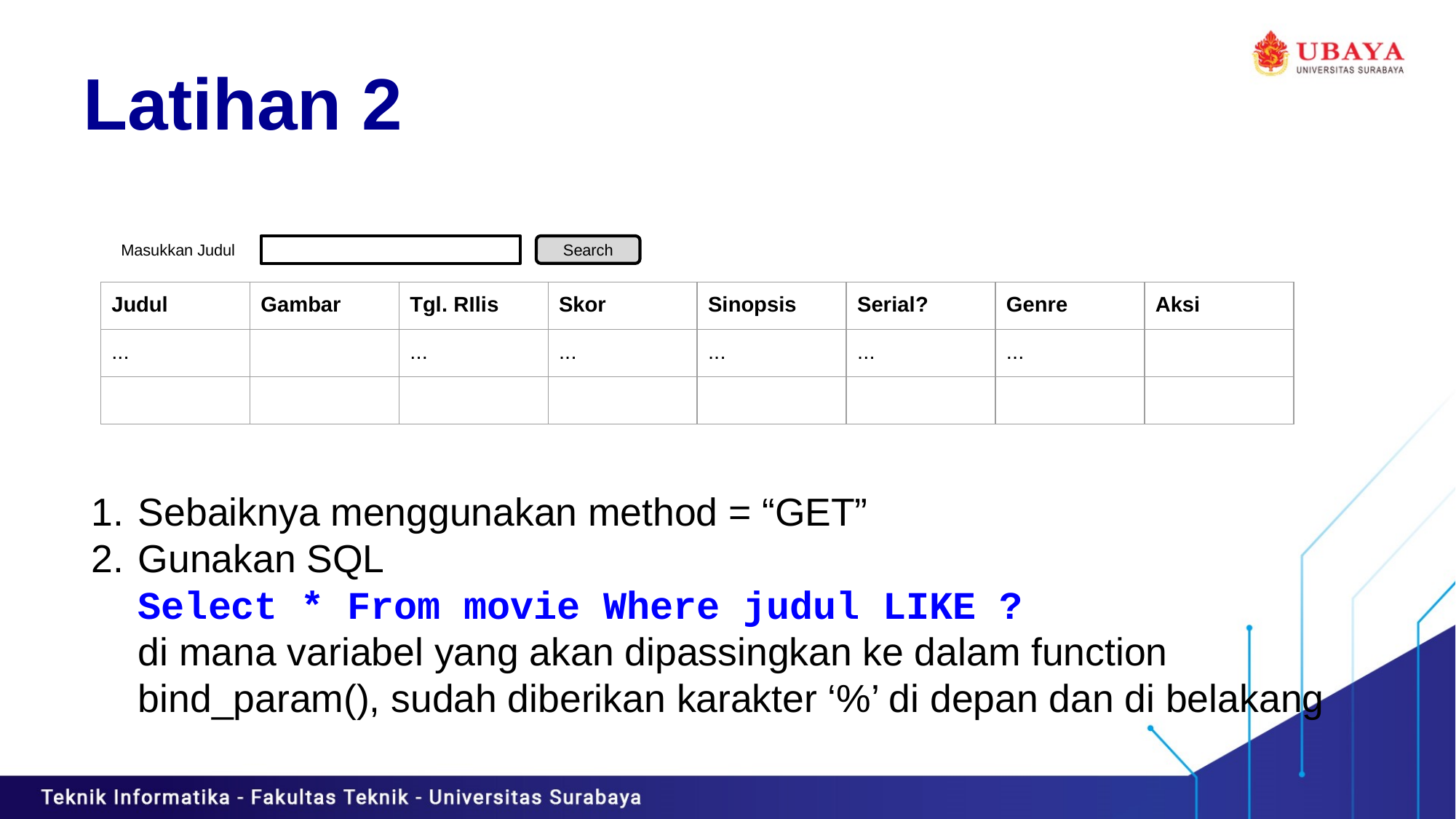

# Latihan 2
Masukkan Judul

Search
| Judul | Gambar | Tgl. RIlis | Skor | Sinopsis | Serial? | Genre | Aksi |
| --- | --- | --- | --- | --- | --- | --- | --- |
| ... |  | ... | ... | ... | ... | ... |  |
|  |  |  |  |  |  |  |  |
Sebaiknya menggunakan method = “GET”
Gunakan SQL
Select * From movie Where judul LIKE ?
di mana variabel yang akan dipassingkan ke dalam function bind_param(), sudah diberikan karakter ‘%’ di depan dan di belakang